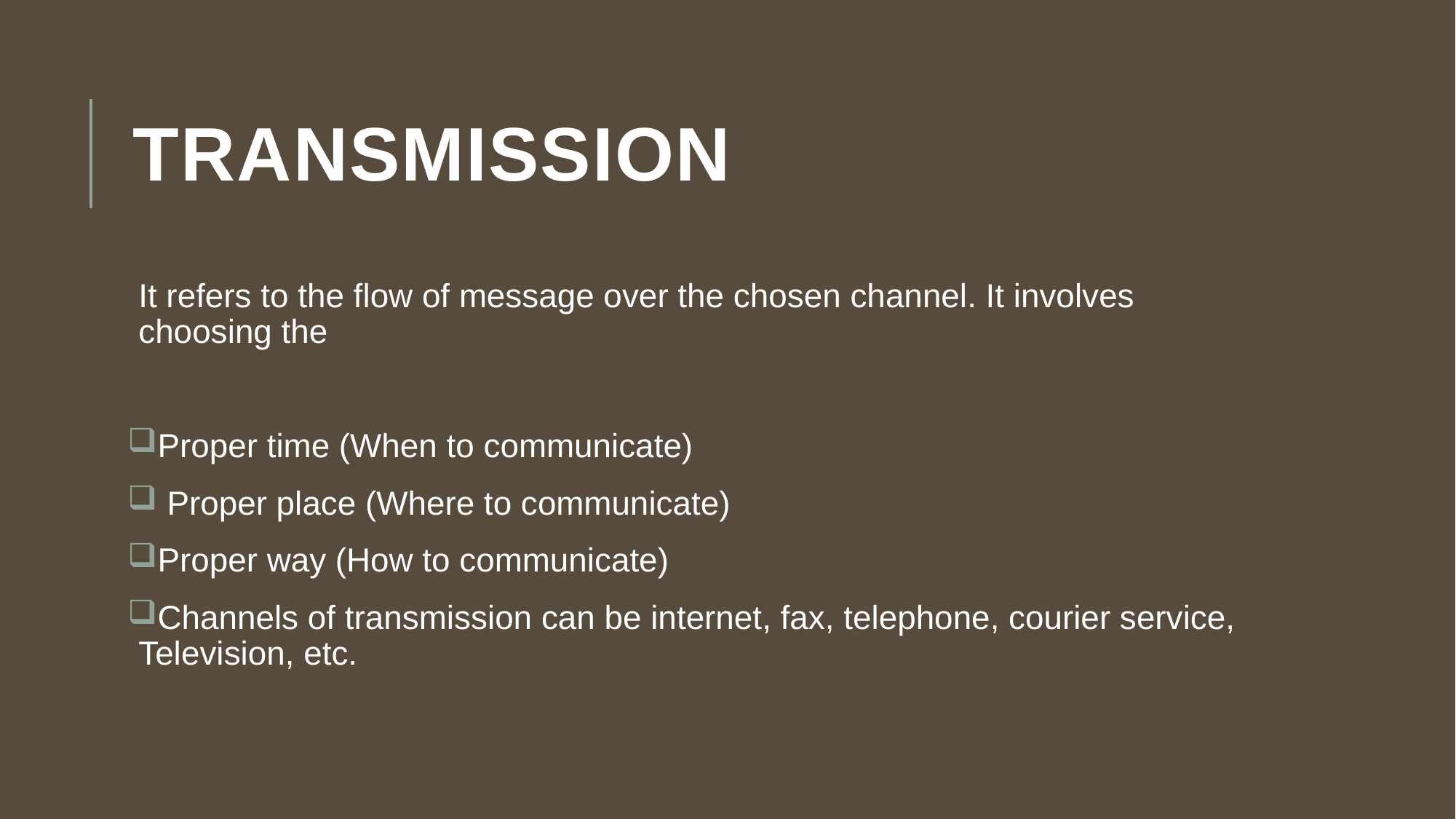

# Transmission
It refers to the flow of message over the chosen channel. It involves choosing the

Proper time (When to communicate)
 Proper place (Where to communicate)
Proper way (How to communicate)
Channels of transmission can be internet, fax, telephone, courier service, Television, etc.